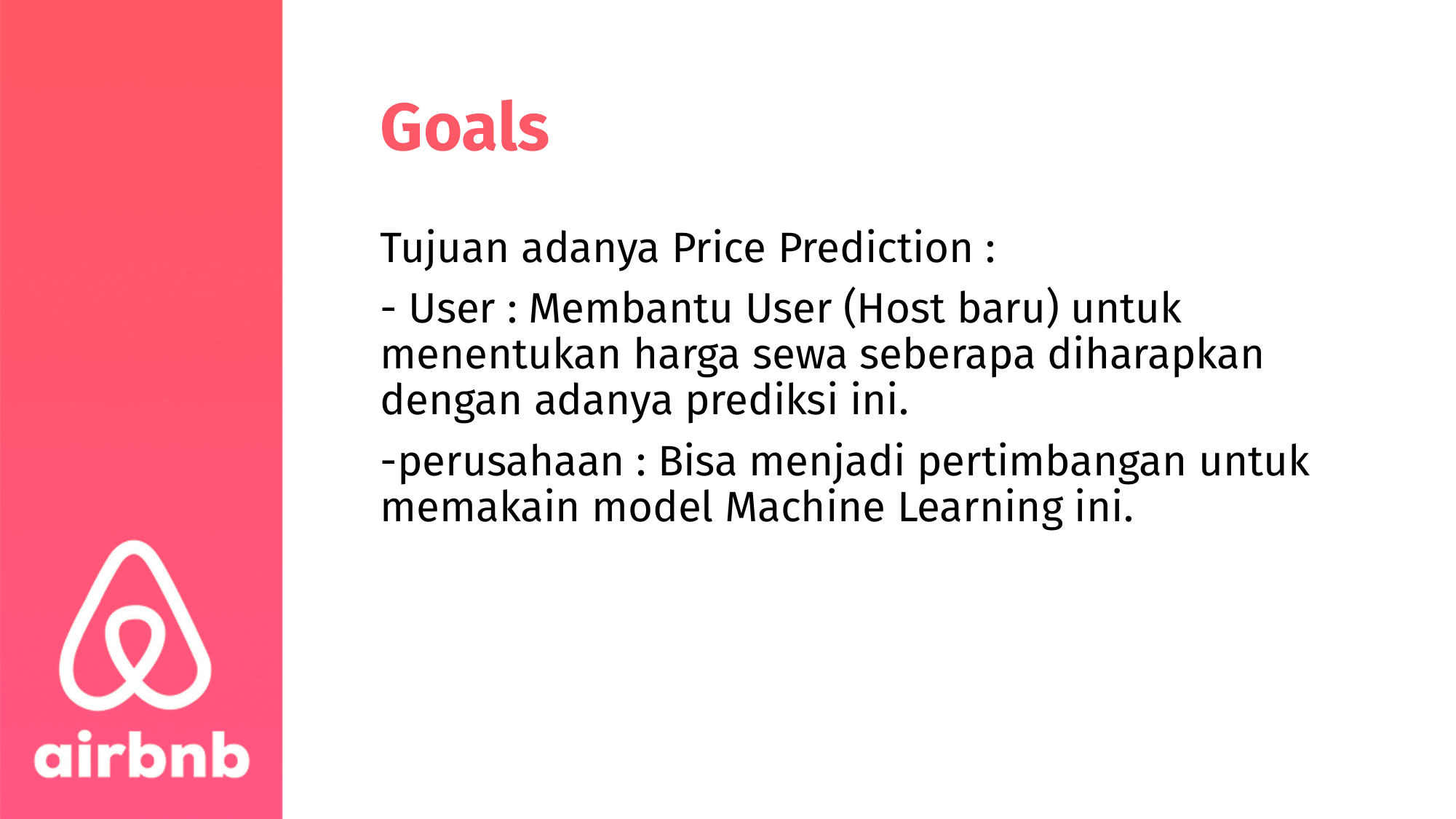

# Goals
Tujuan adanya Price Prediction :
- User : Membantu User (Host baru) untuk menentukan harga sewa seberapa diharapkan dengan adanya prediksi ini.
-perusahaan : Bisa menjadi pertimbangan untuk memakain model Machine Learning ini.